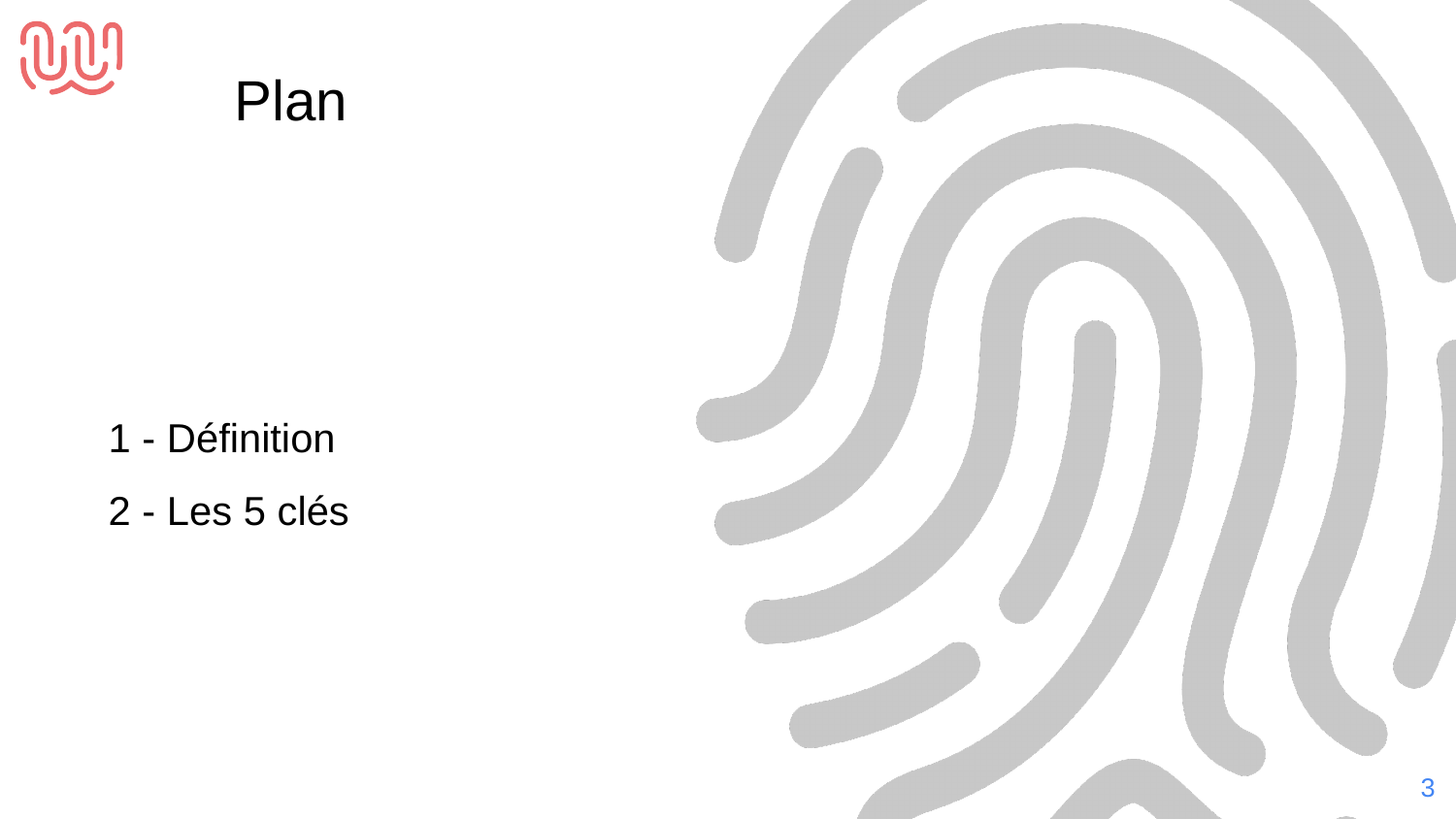

Plan
1 - Définition
2 - Les 5 clés
3